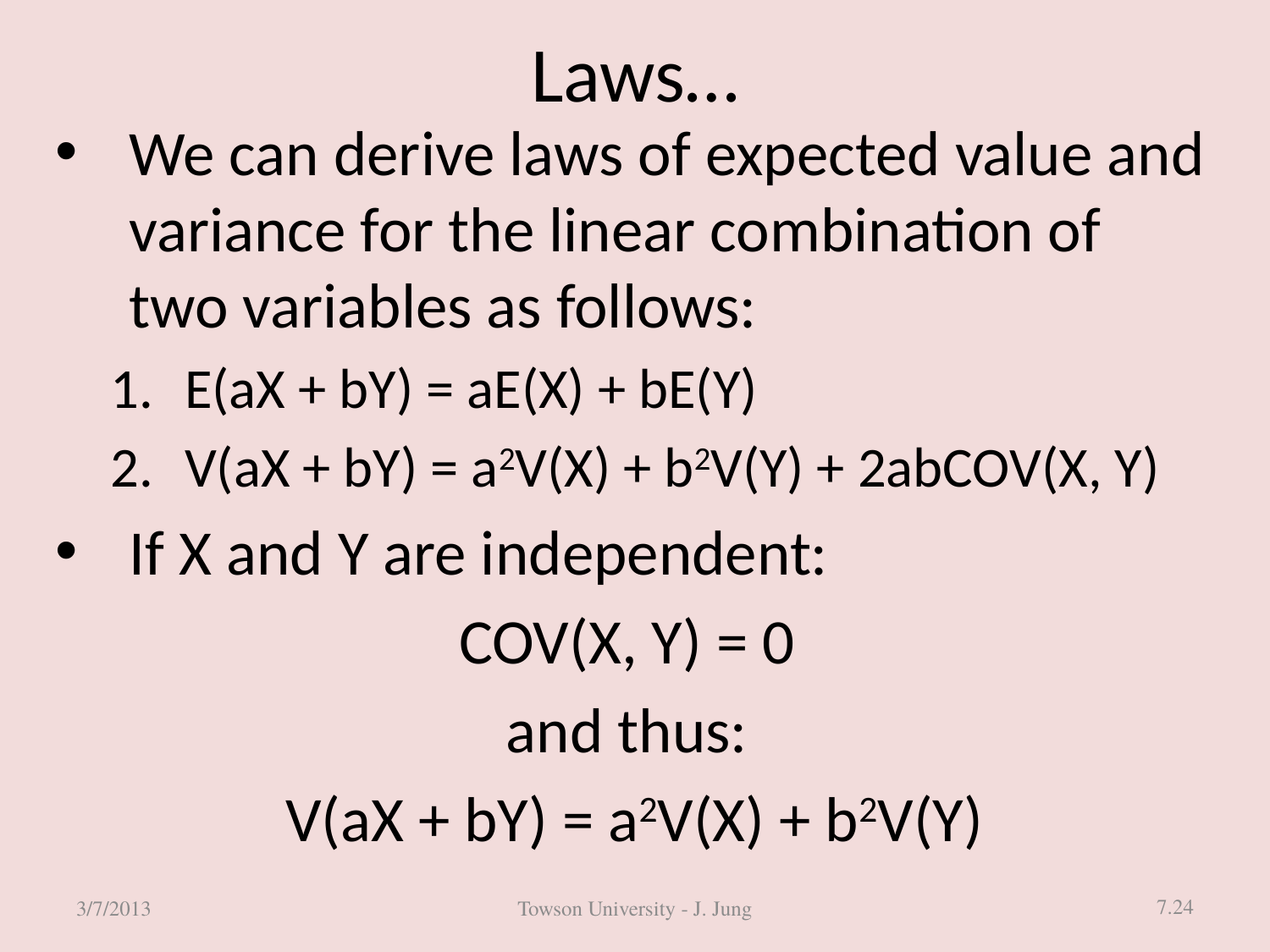

# Laws…
We can derive laws of expected value and variance for the linear combination of two variables as follows:
E(aX + bY) = aE(X) + bE(Y)
V(aX + bY) = a2V(X) + b2V(Y) + 2abCOV(X, Y)
If X and Y are independent:
COV(X, Y) = 0
and thus:
V(aX + bY) = a2V(X) + b2V(Y)
3/7/2013
Towson University - J. Jung
7.24